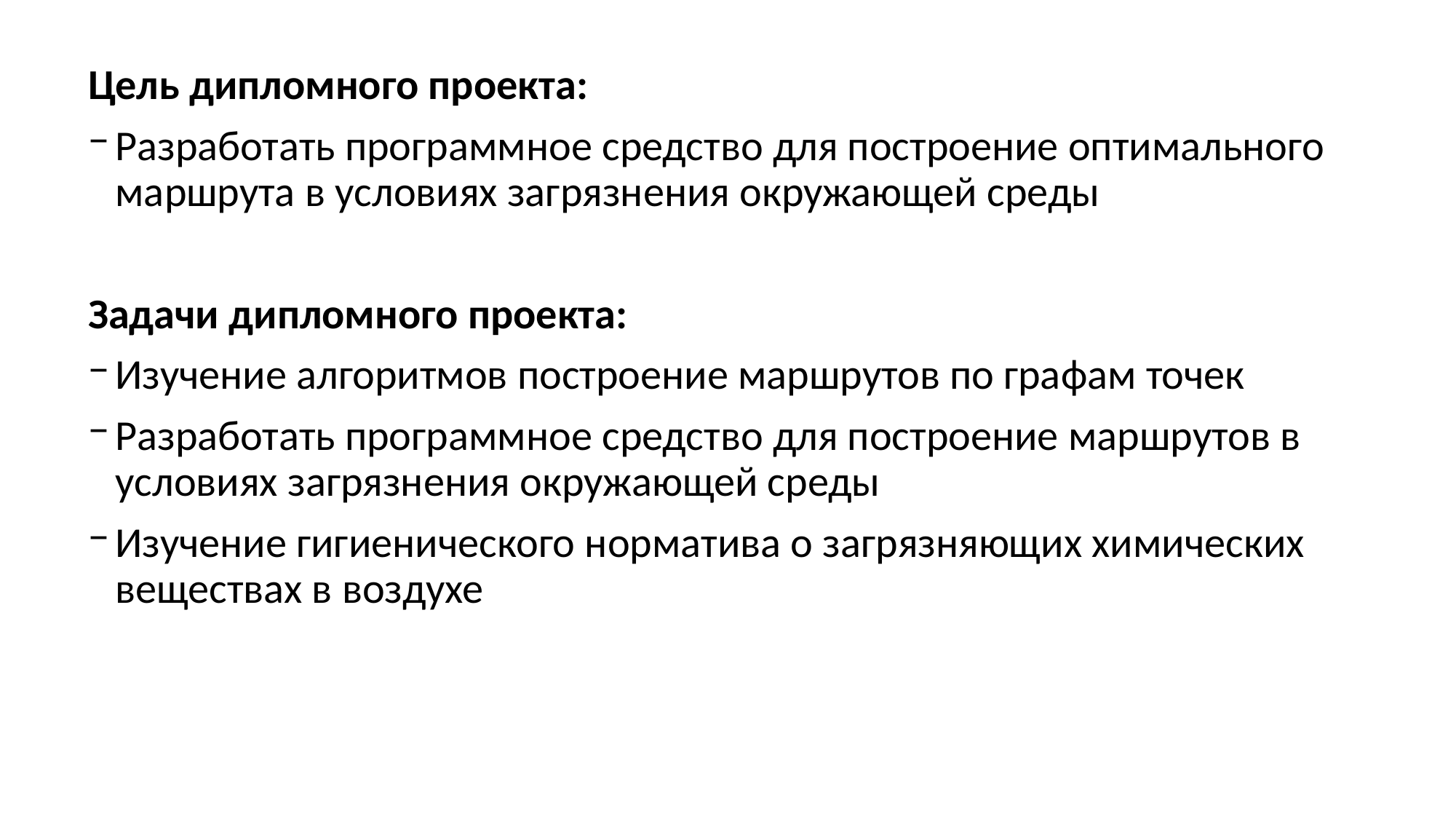

Цель дипломного проекта:
Разработать программное средство для построение оптимального маршрута в условиях загрязнения окружающей среды

Задачи дипломного проекта:
Изучение алгоритмов построение маршрутов по графам точек
Разработать программное средство для построение маршрутов в условиях загрязнения окружающей среды
Изучение гигиенического норматива о загрязняющих химических веществах в воздухе